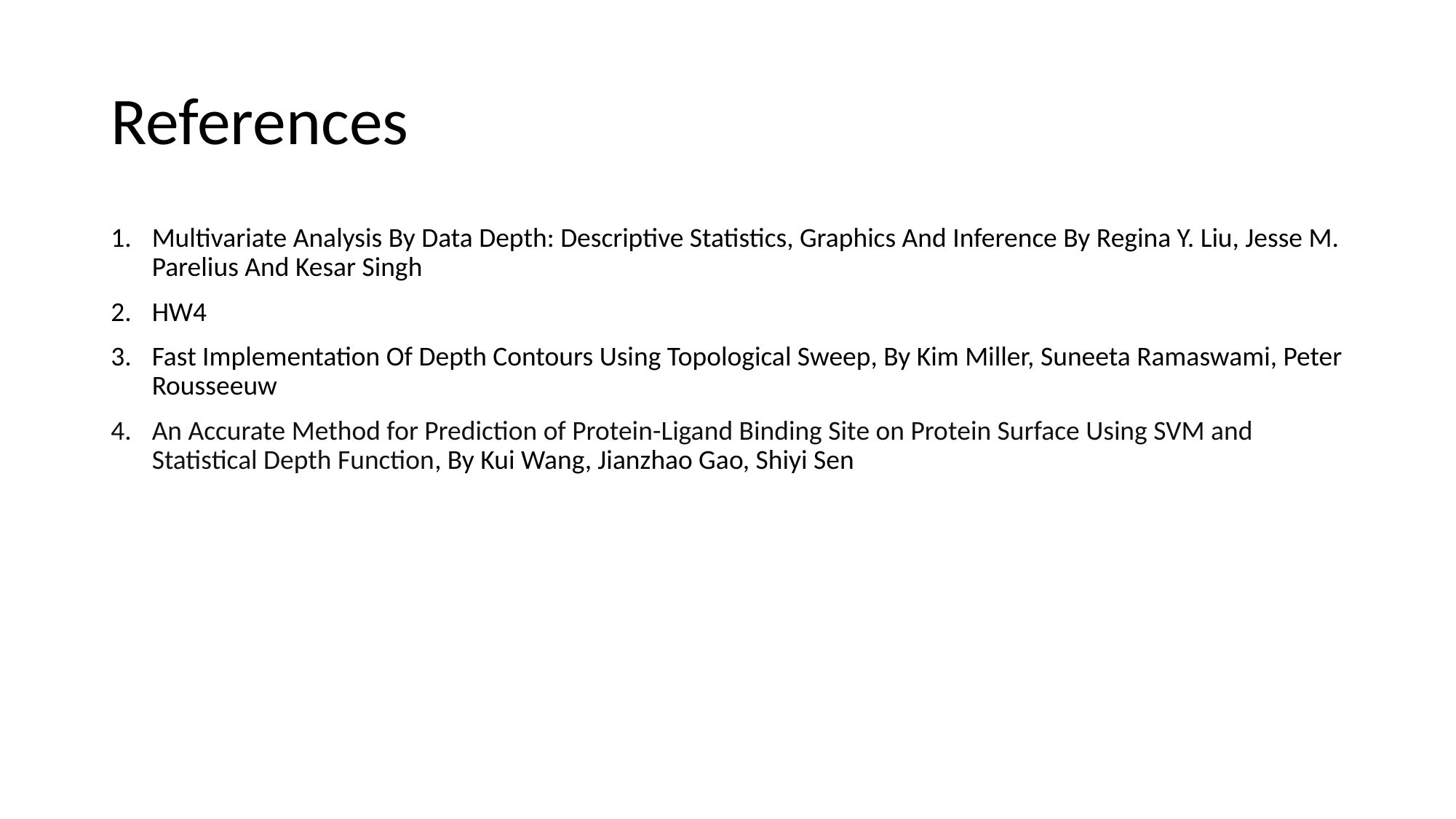

# References
Multivariate Analysis By Data Depth: Descriptive Statistics, Graphics And Inference By Regina Y. Liu, Jesse M. Parelius And Kesar Singh
HW4
Fast Implementation Of Depth Contours Using Topological Sweep, By Kim Miller, Suneeta Ramaswami, Peter Rousseeuw
An Accurate Method for Prediction of Protein-Ligand Binding Site on Protein Surface Using SVM and Statistical Depth Function, By Kui Wang, Jianzhao Gao, Shiyi Sen